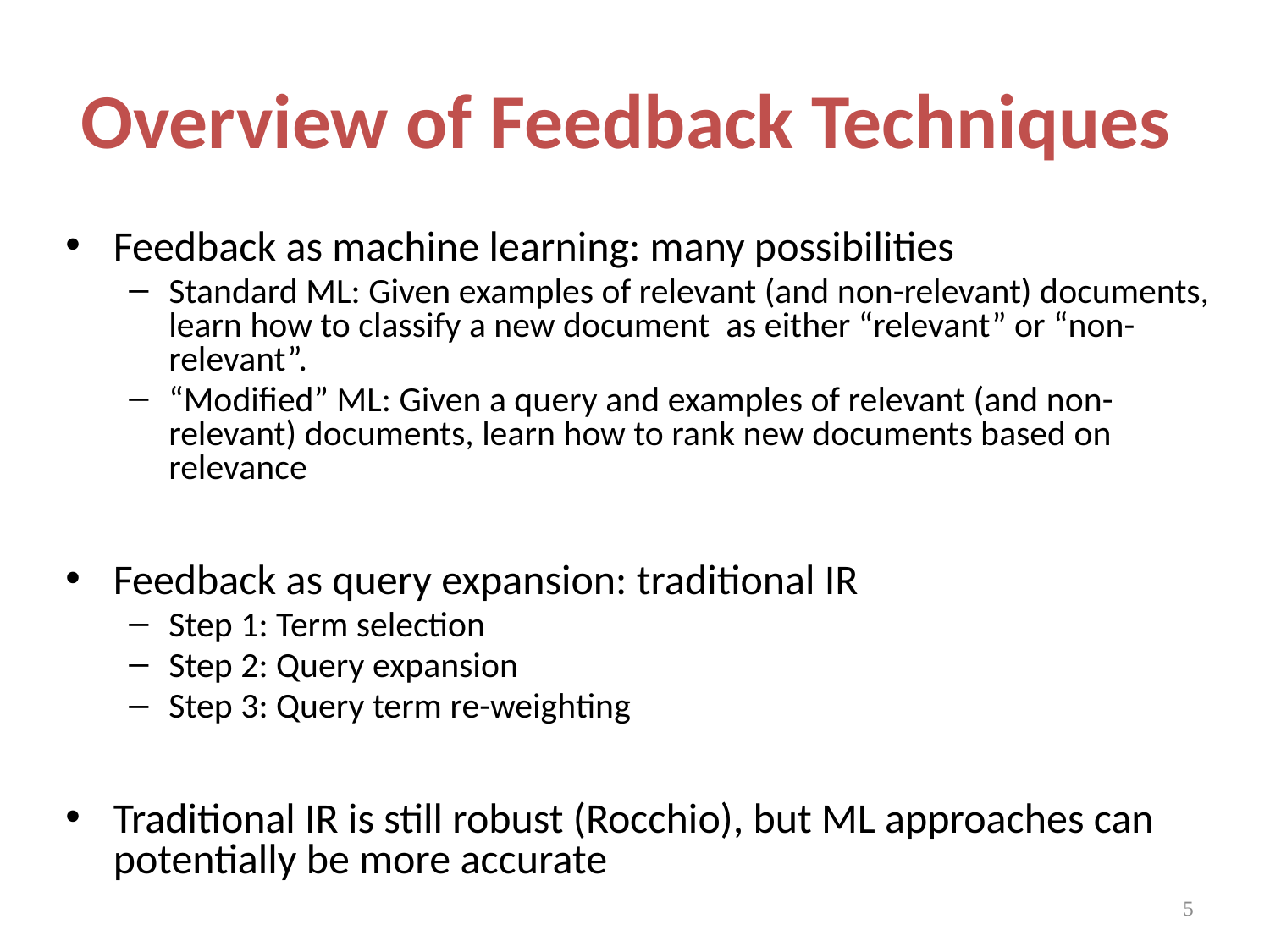

# Overview of Feedback Techniques
Feedback as machine learning: many possibilities
Standard ML: Given examples of relevant (and non-relevant) documents, learn how to classify a new document  as either “relevant” or “non-relevant”.
“Modified” ML: Given a query and examples of relevant (and non-relevant) documents, learn how to rank new documents based on relevance

Feedback as query expansion: traditional IR
Step 1: Term selection
Step 2: Query expansion
Step 3: Query term re-weighting

Traditional IR is still robust (Rocchio), but ML approaches can potentially be more accurate
5